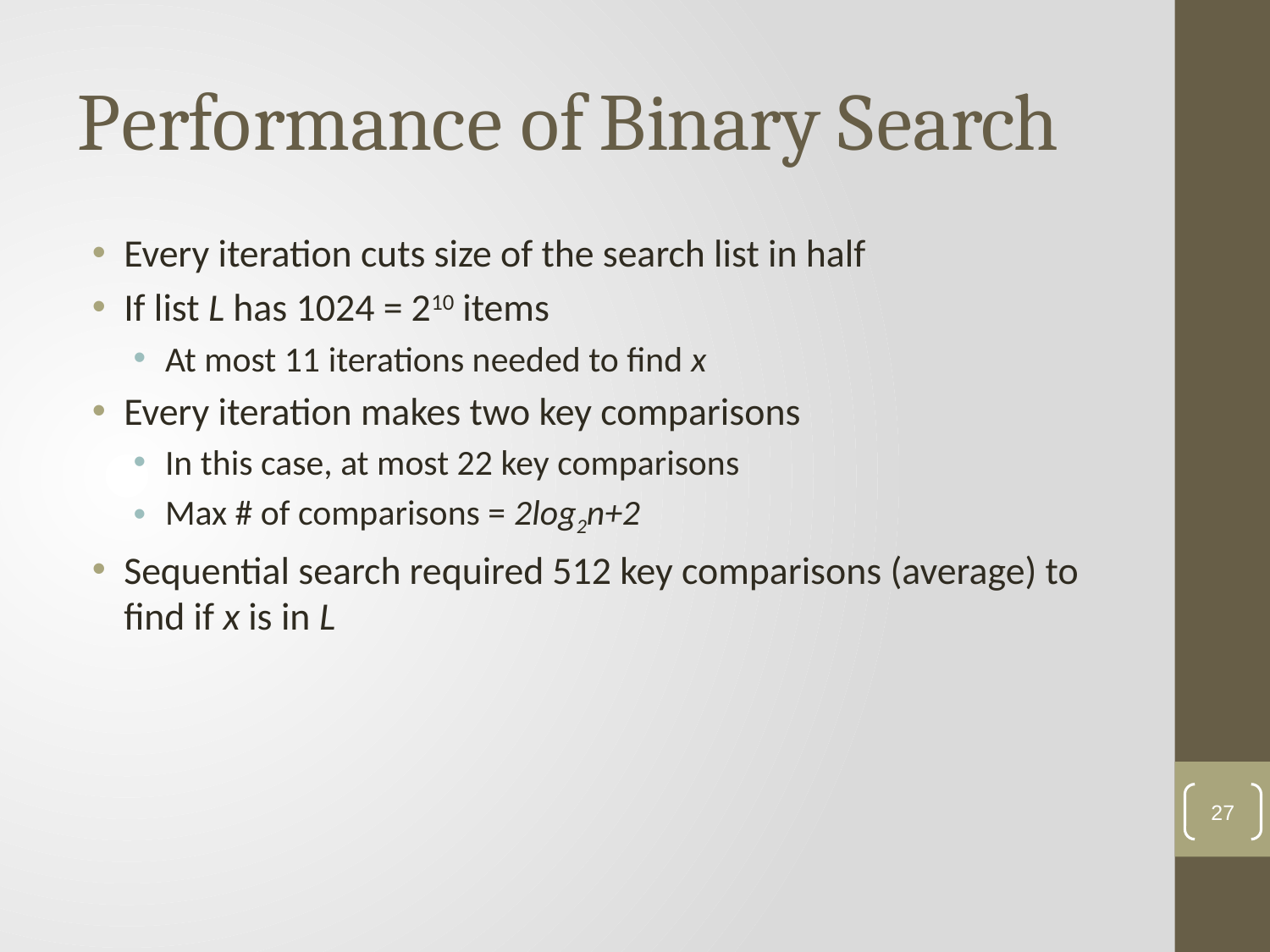

# Performance of Binary Search
Every iteration cuts size of the search list in half
If list L has 1024 = 210 items
At most 11 iterations needed to find x
Every iteration makes two key comparisons
In this case, at most 22 key comparisons
Max # of comparisons = 2log2n+2
Sequential search required 512 key comparisons (average) to find if x is in L

27